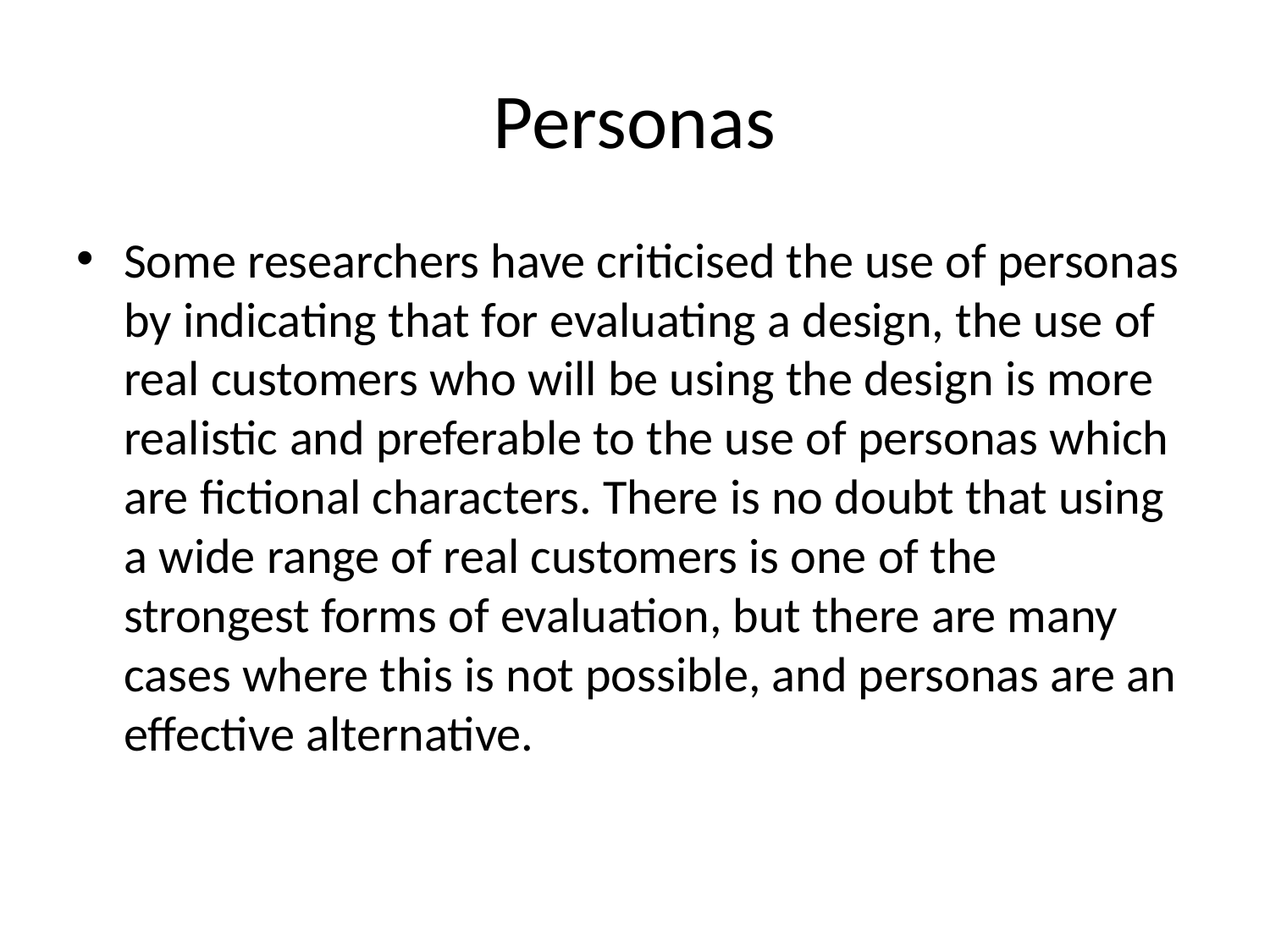

# Personas
Some researchers have criticised the use of personas by indicating that for evaluating a design, the use of real customers who will be using the design is more realistic and preferable to the use of personas which are fictional characters. There is no doubt that using a wide range of real customers is one of the strongest forms of evaluation, but there are many cases where this is not possible, and personas are an effective alternative.